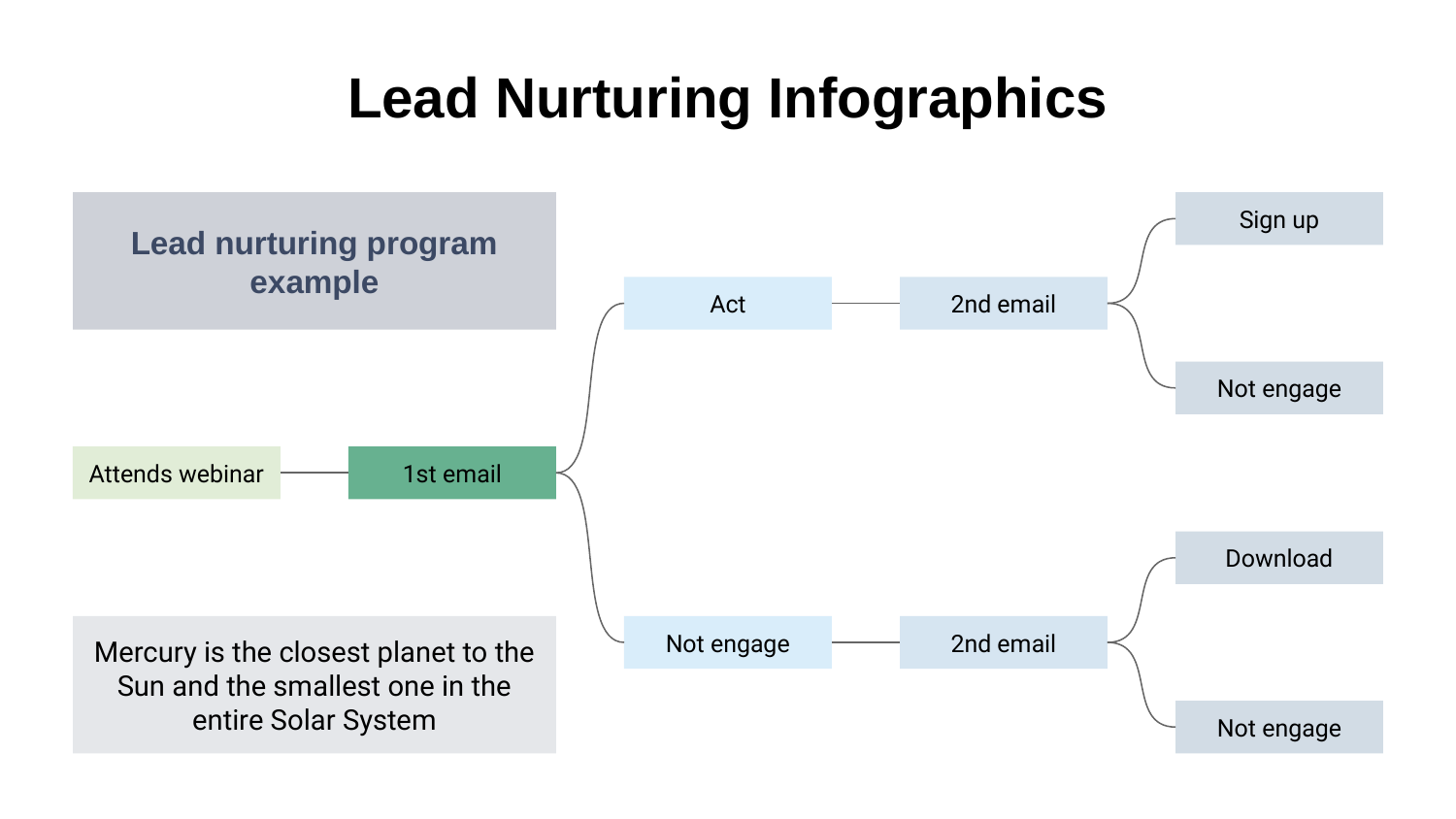

# Lead Nurturing Infographics
Sign up
Lead nurturing program example
Mercury is the closest planet to the Sun and the smallest one in the entire Solar System
Act
2nd email
Not engage
Attends webinar
1st email
Download
Not engage
2nd email
Not engage